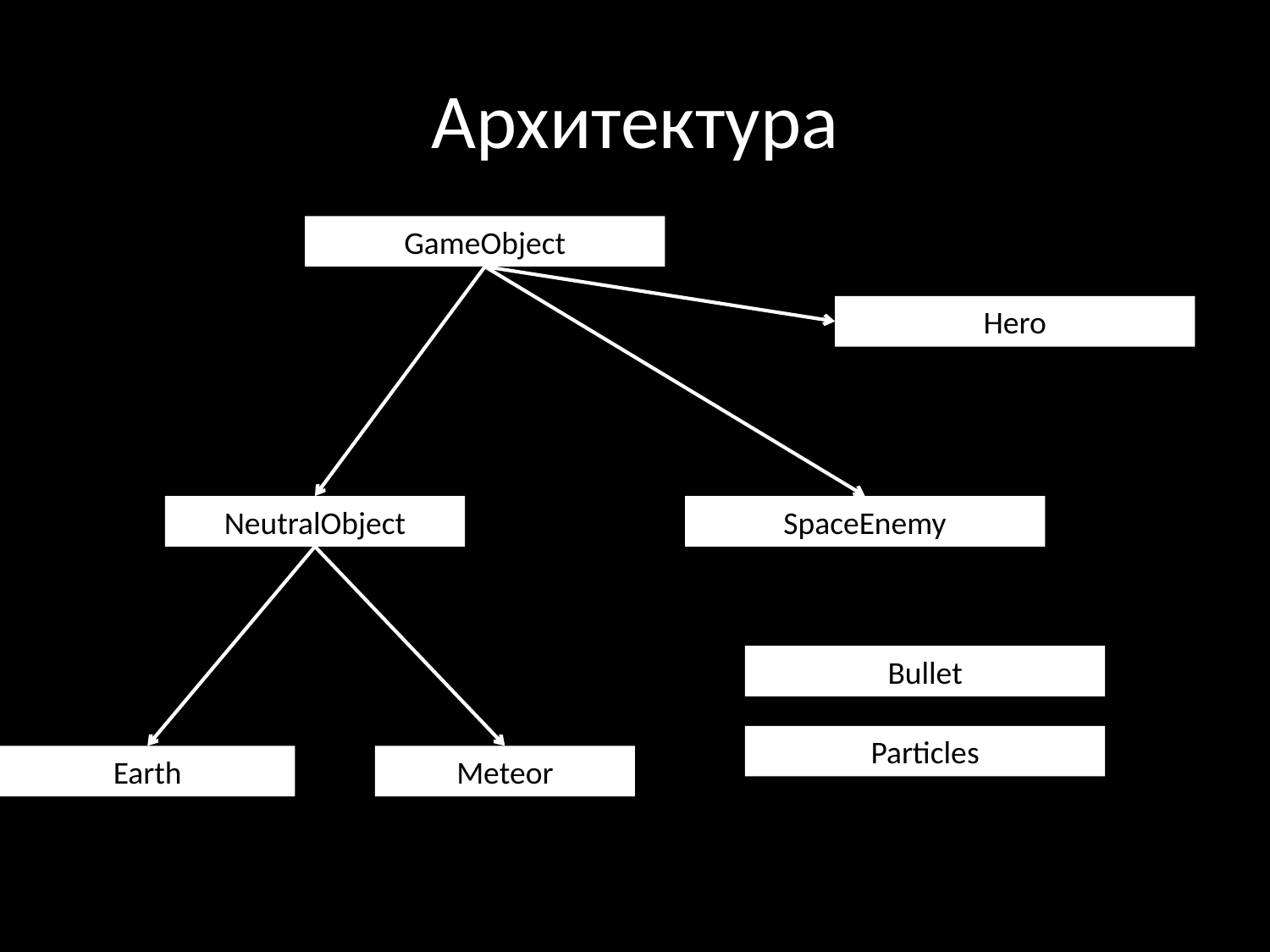

# Архитектура
GameObject
Hero
NeutralObject
SpaceEnemy
Bullet
Particles
Earth
Meteor